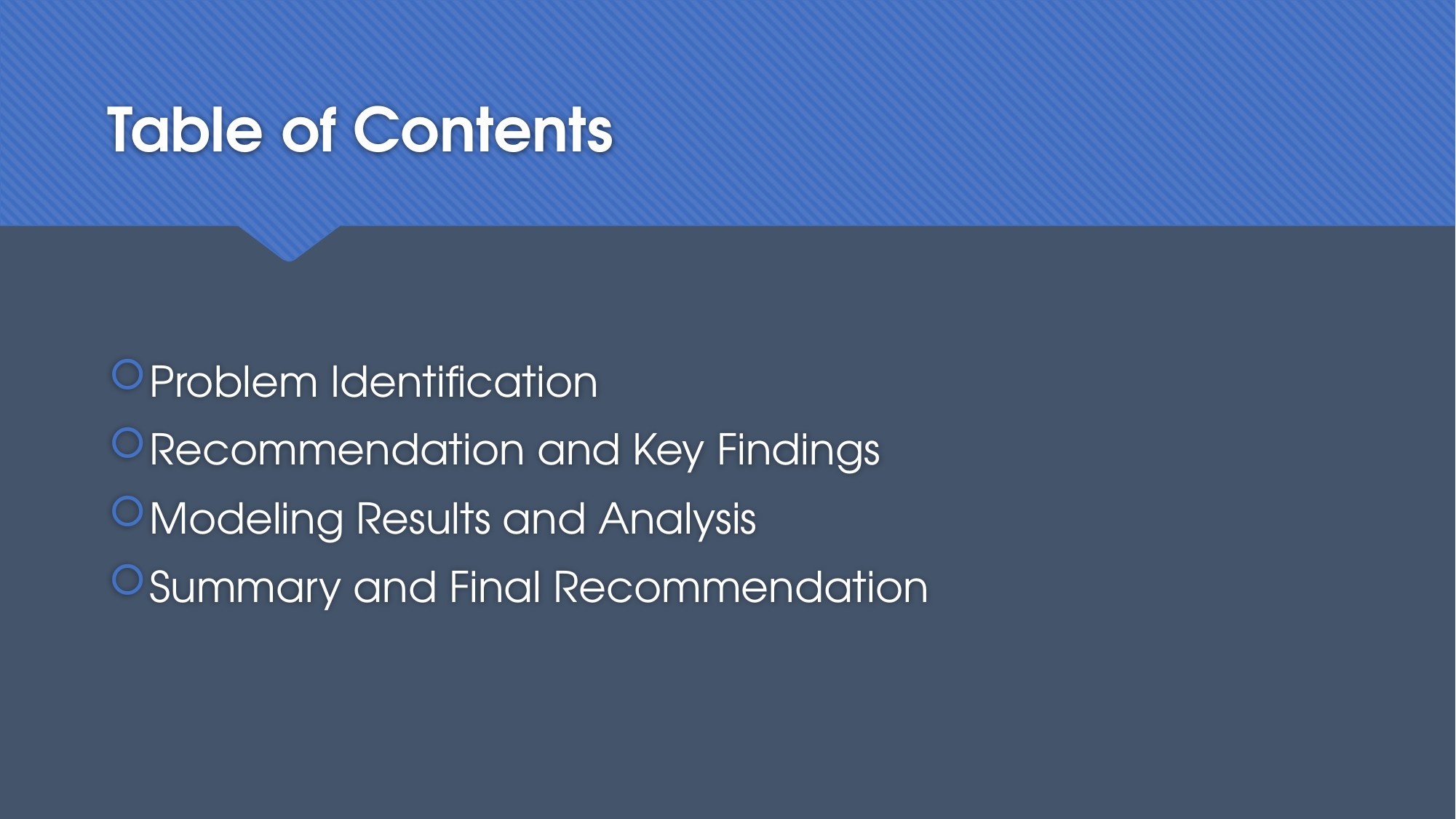

# Table of Contents
Problem Identification
Recommendation and Key Findings
Modeling Results and Analysis
Summary and Final Recommendation